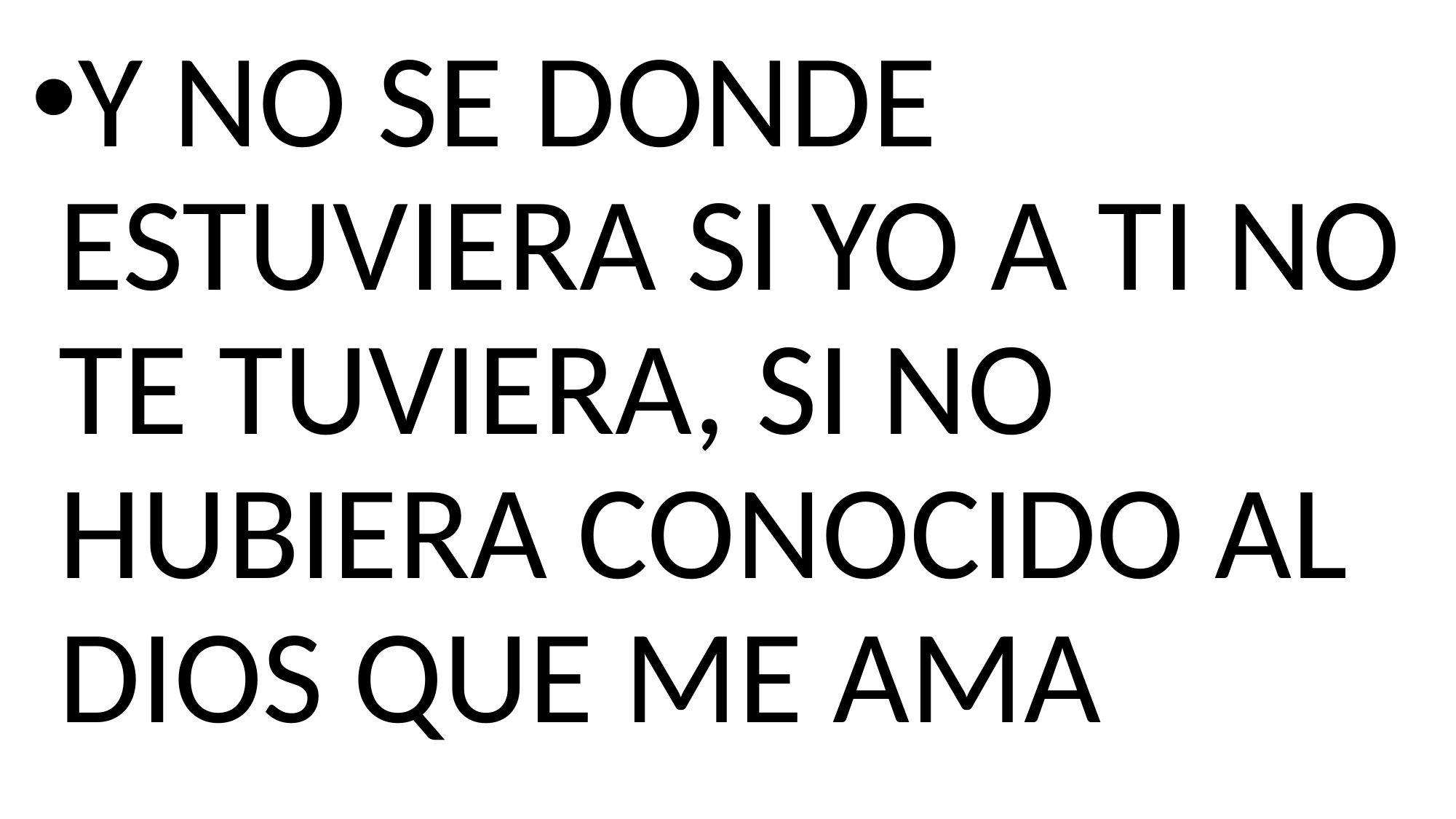

Y NO SE DONDE ESTUVIERA SI YO A TI NO TE TUVIERA, SI NO HUBIERA CONOCIDO AL DIOS QUE ME AMA